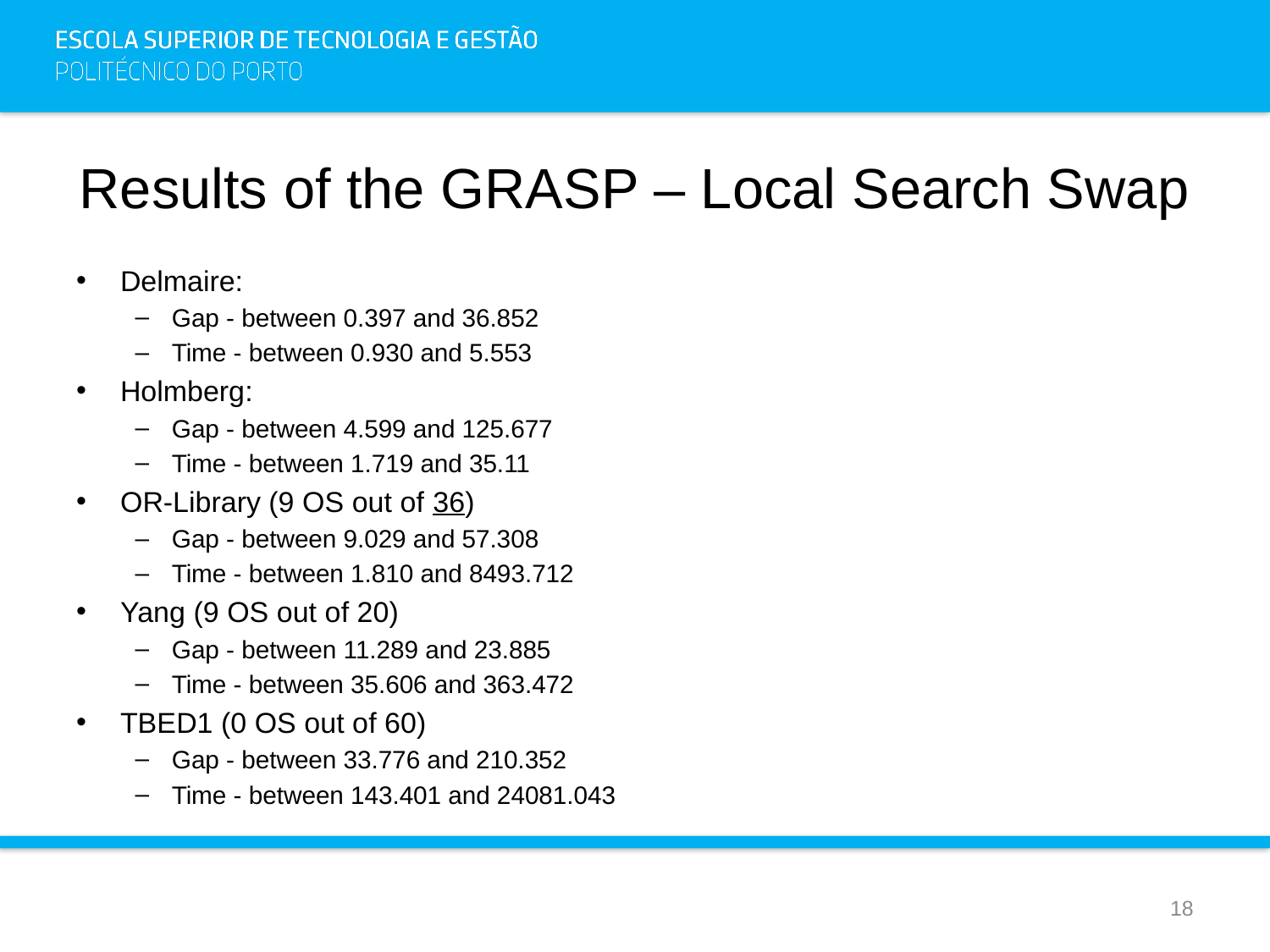

# Results of the GRASP – Local Search Swap
Delmaire:
Gap - between 0.397 and 36.852
Time - between 0.930 and 5.553
Holmberg:
Gap - between 4.599 and 125.677
Time - between 1.719 and 35.11
OR-Library (9 OS out of 36)
Gap - between 9.029 and 57.308
Time - between 1.810 and 8493.712
Yang (9 OS out of 20)
Gap - between 11.289 and 23.885
Time - between 35.606 and 363.472
TBED1 (0 OS out of 60)
Gap - between 33.776 and 210.352
Time - between 143.401 and 24081.043

18